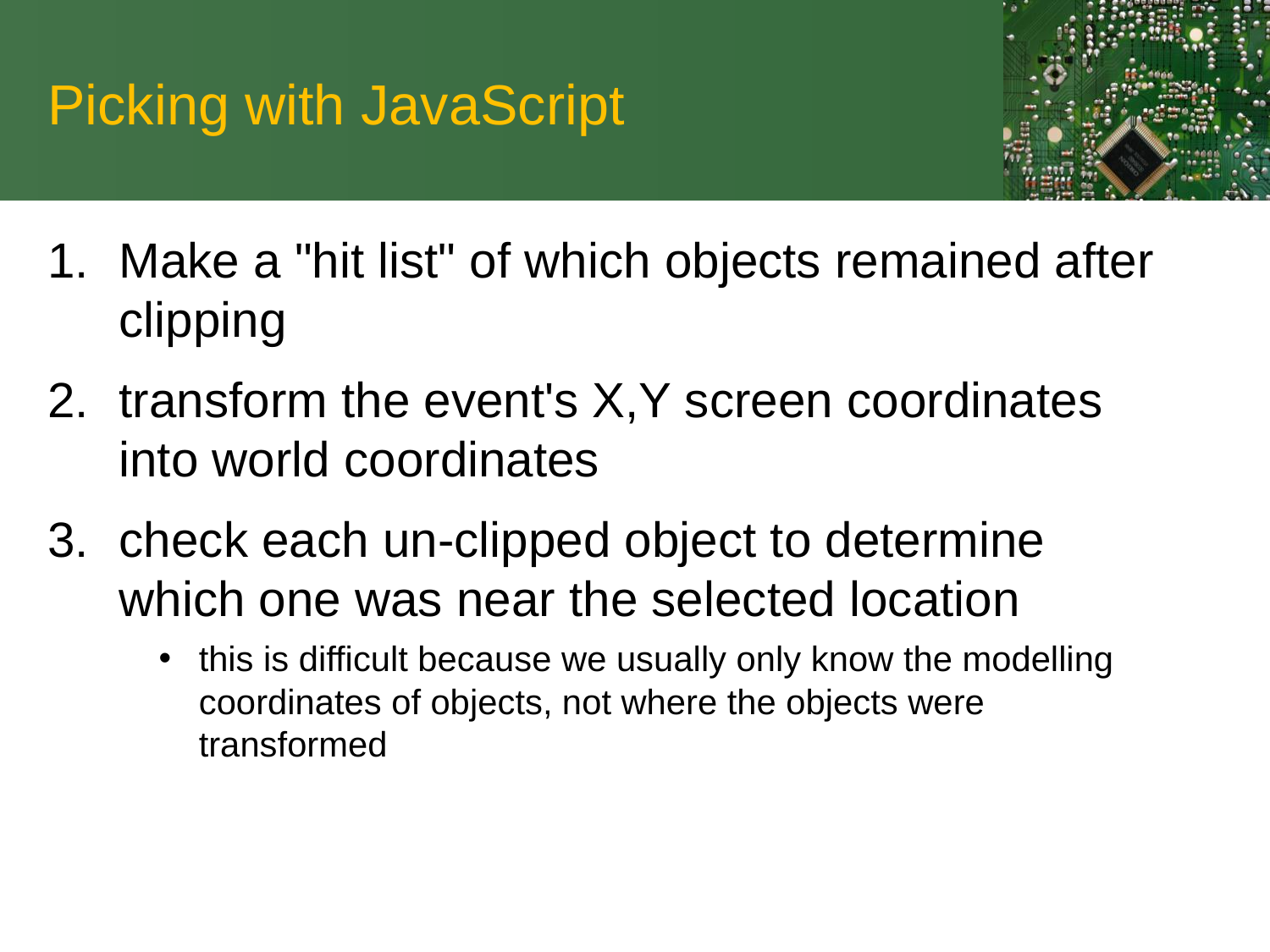

# Picking with JavaScript
Make a "hit list" of which objects remained after clipping
transform the event's X,Y screen coordinates into world coordinates
check each un-clipped object to determine which one was near the selected location
this is difficult because we usually only know the modelling coordinates of objects, not where the objects were transformed